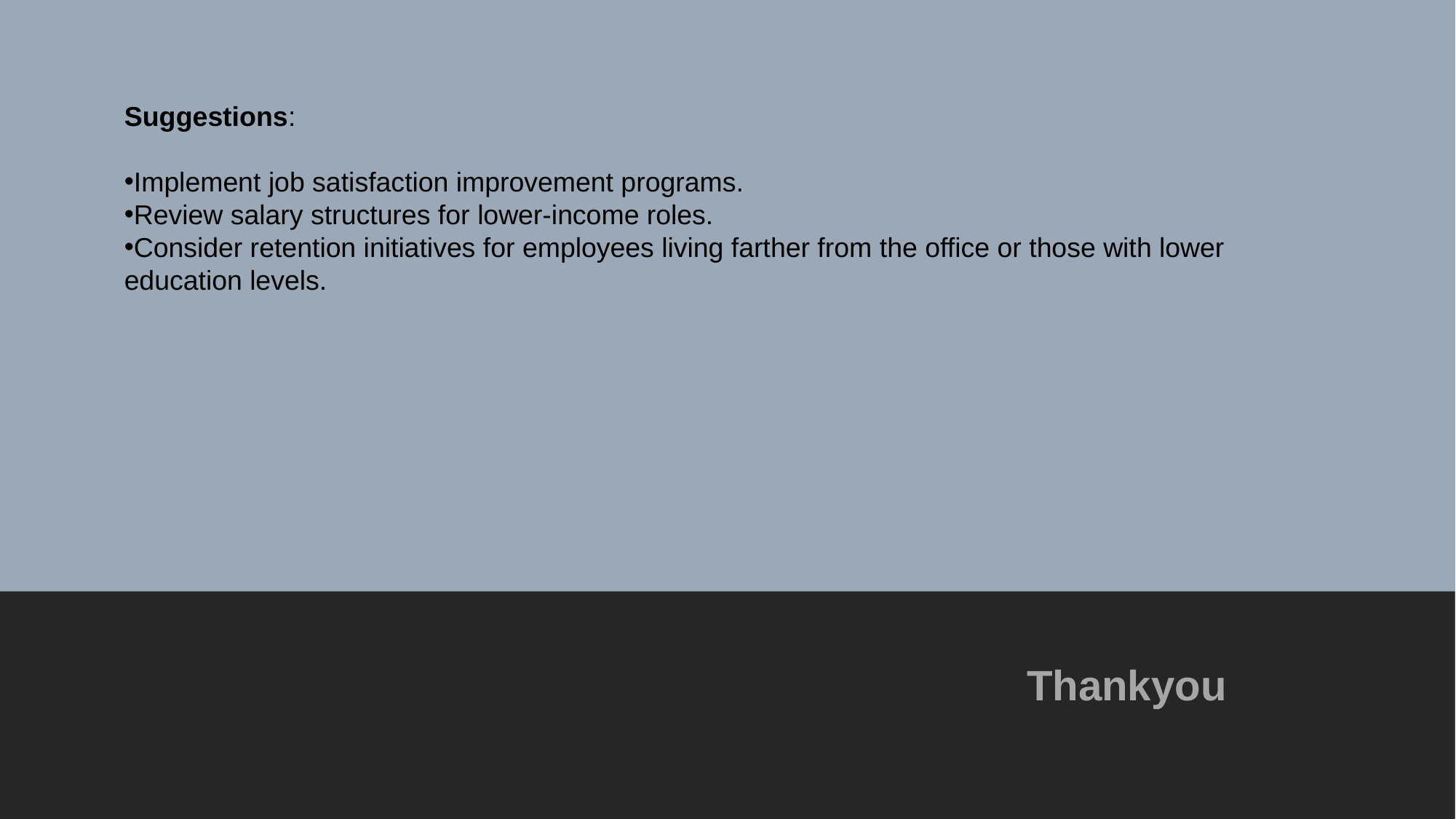

Suggestions:

Implement job satisfaction improvement programs.
Review salary structures for lower-income roles.
Consider retention initiatives for employees living farther from the office or those with lower education levels.

Thankyou
#
- Neil Armstrong